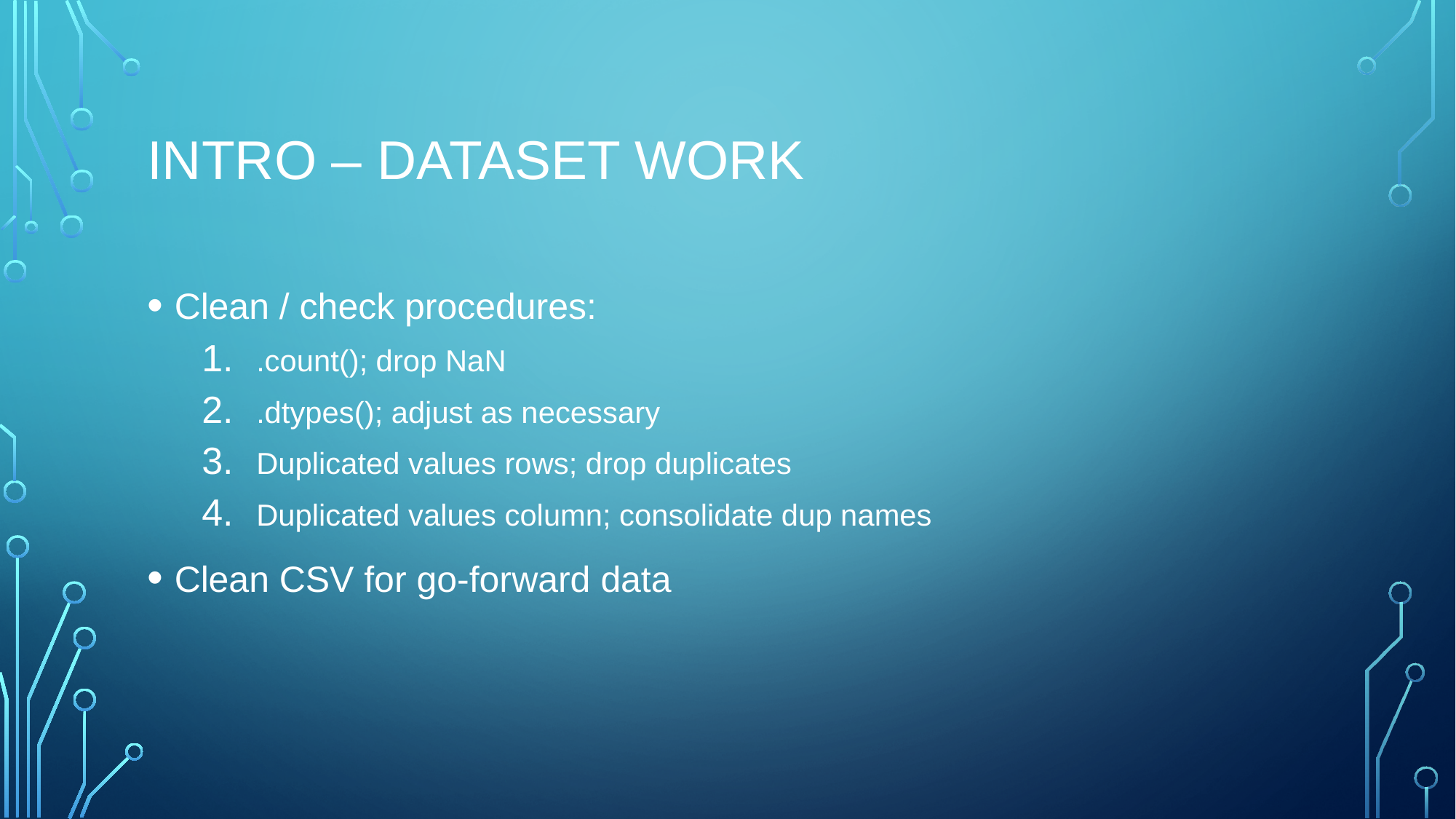

# Intro – Dataset work
Clean / check procedures:
.count(); drop NaN
.dtypes(); adjust as necessary
Duplicated values rows; drop duplicates
Duplicated values column; consolidate dup names
Clean CSV for go-forward data